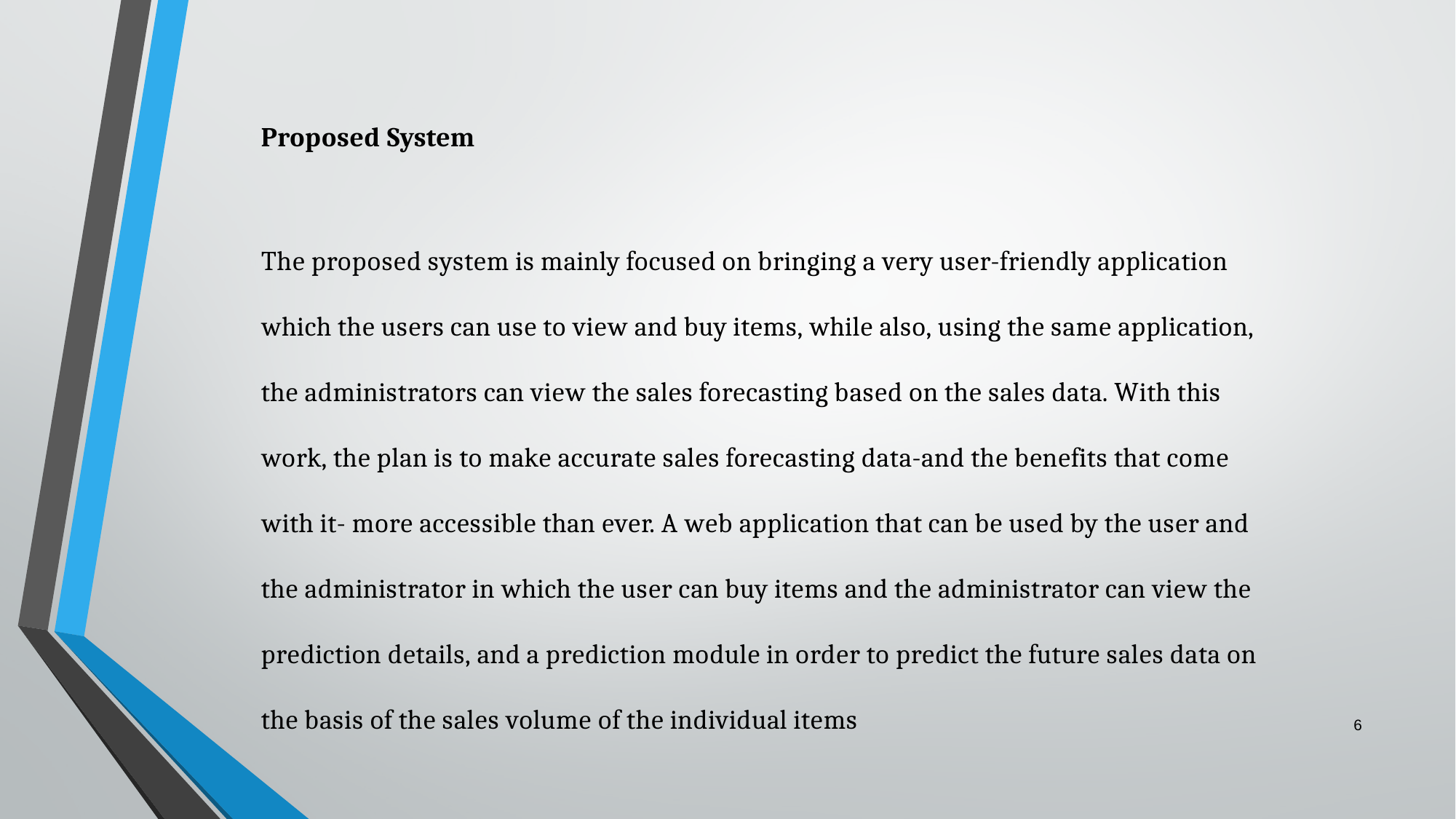

Proposed System

The proposed system is mainly focused on bringing a very user-friendly application which the users can use to view and buy items, while also, using the same application, the administrators can view the sales forecasting based on the sales data. With this work, the plan is to make accurate sales forecasting data-and the benefits that come with it- more accessible than ever. A web application that can be used by the user and the administrator in which the user can buy items and the administrator can view the prediction details, and a prediction module in order to predict the future sales data on the basis of the sales volume of the individual items
6